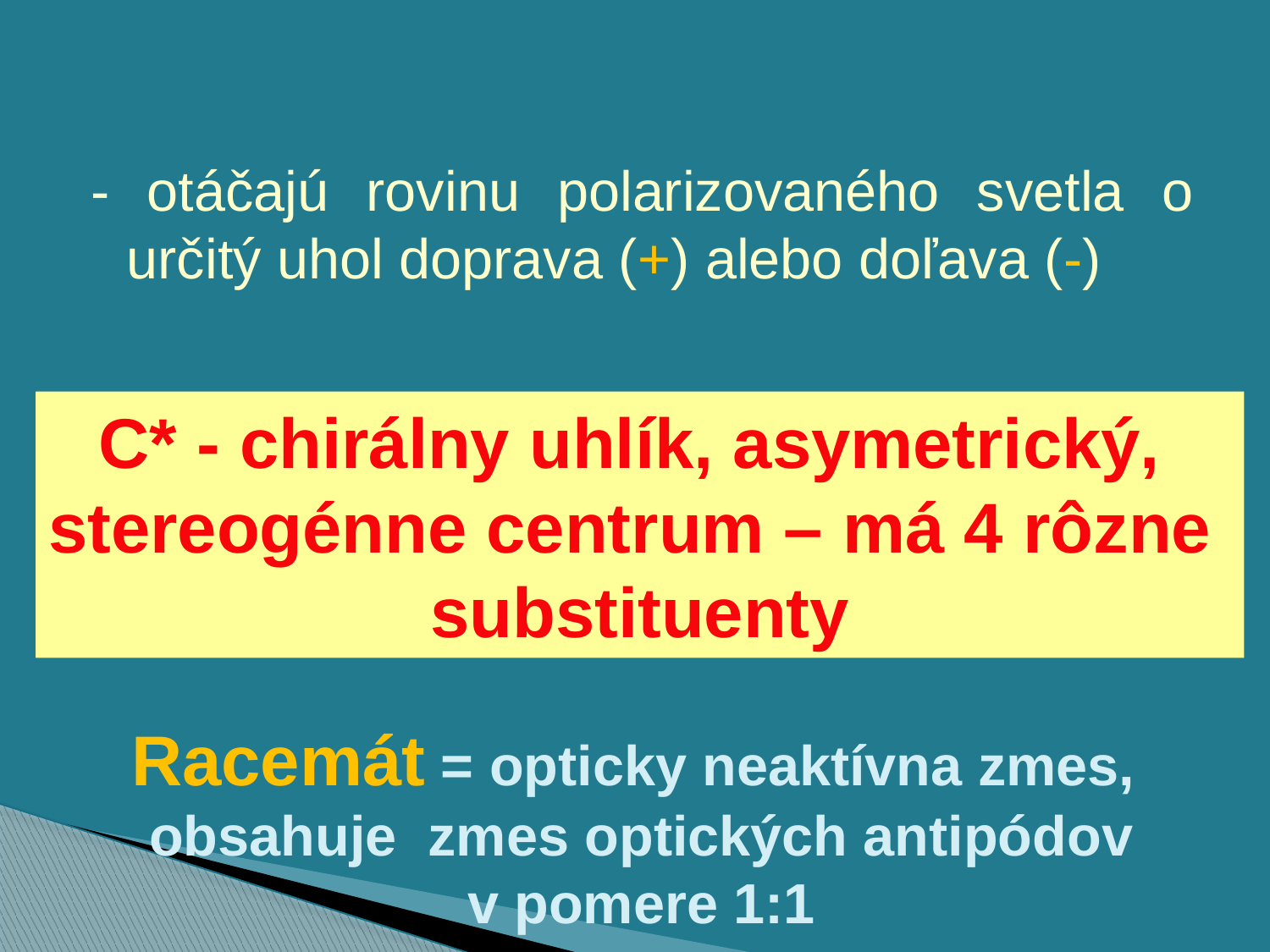

#
- otáčajú rovinu polarizovaného svetla o určitý uhol doprava (+) alebo doľava (-)
C* - chirálny uhlík, asymetrický,
stereogénne centrum – má 4 rôzne
substituenty
Racemát = opticky neaktívna zmes,
obsahuje  zmes optických antipódov
 v pomere 1:1